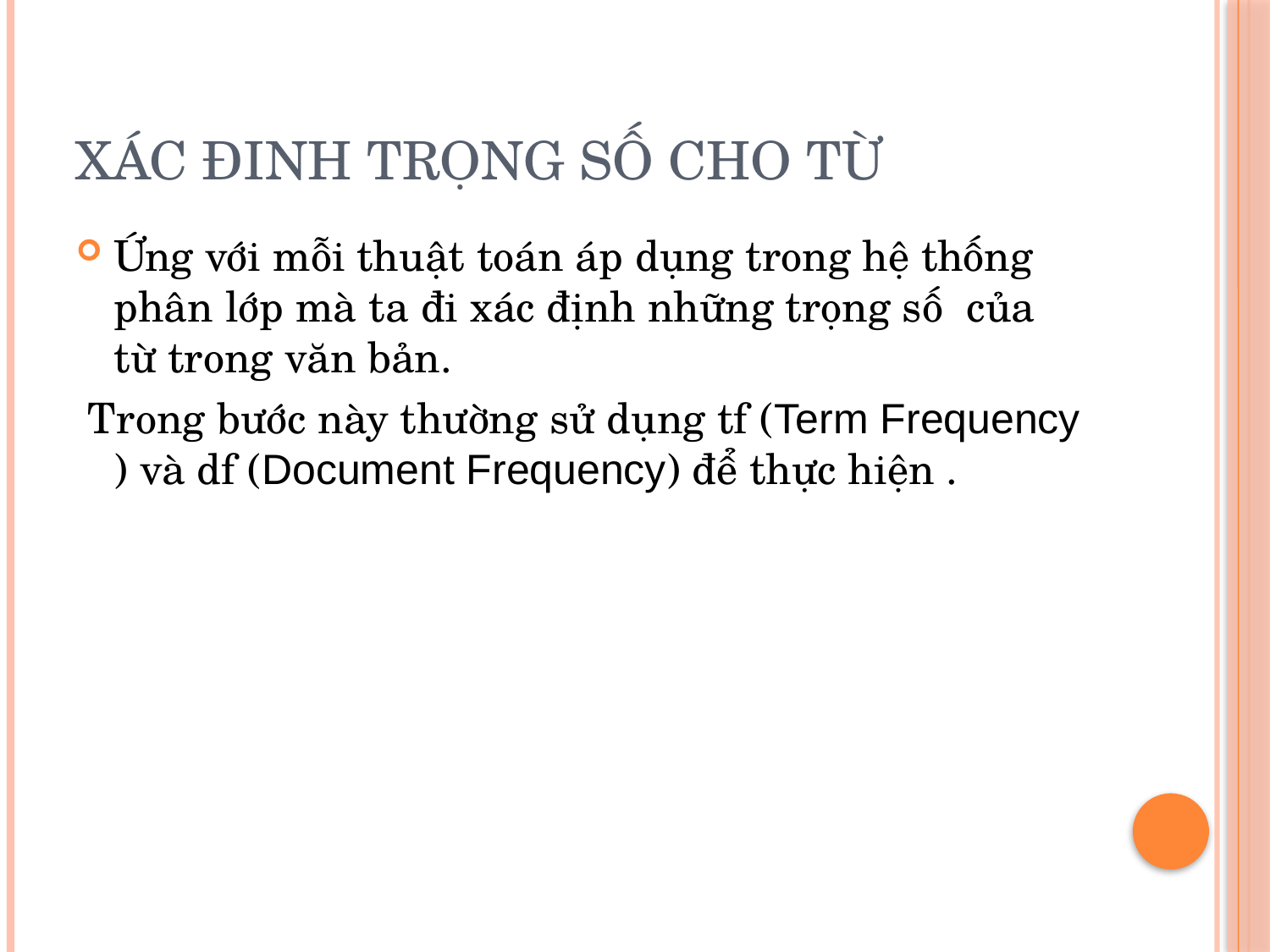

# Xác đinh trọng số cho từ
Ứng với mỗi thuật toán áp dụng trong hệ thống phân lớp mà ta đi xác định những trọng số  của từ trong văn bản.
 Trong bước này thường sử dụng tf (Term Frequency ) và df (Document Frequency) để thực hiện .